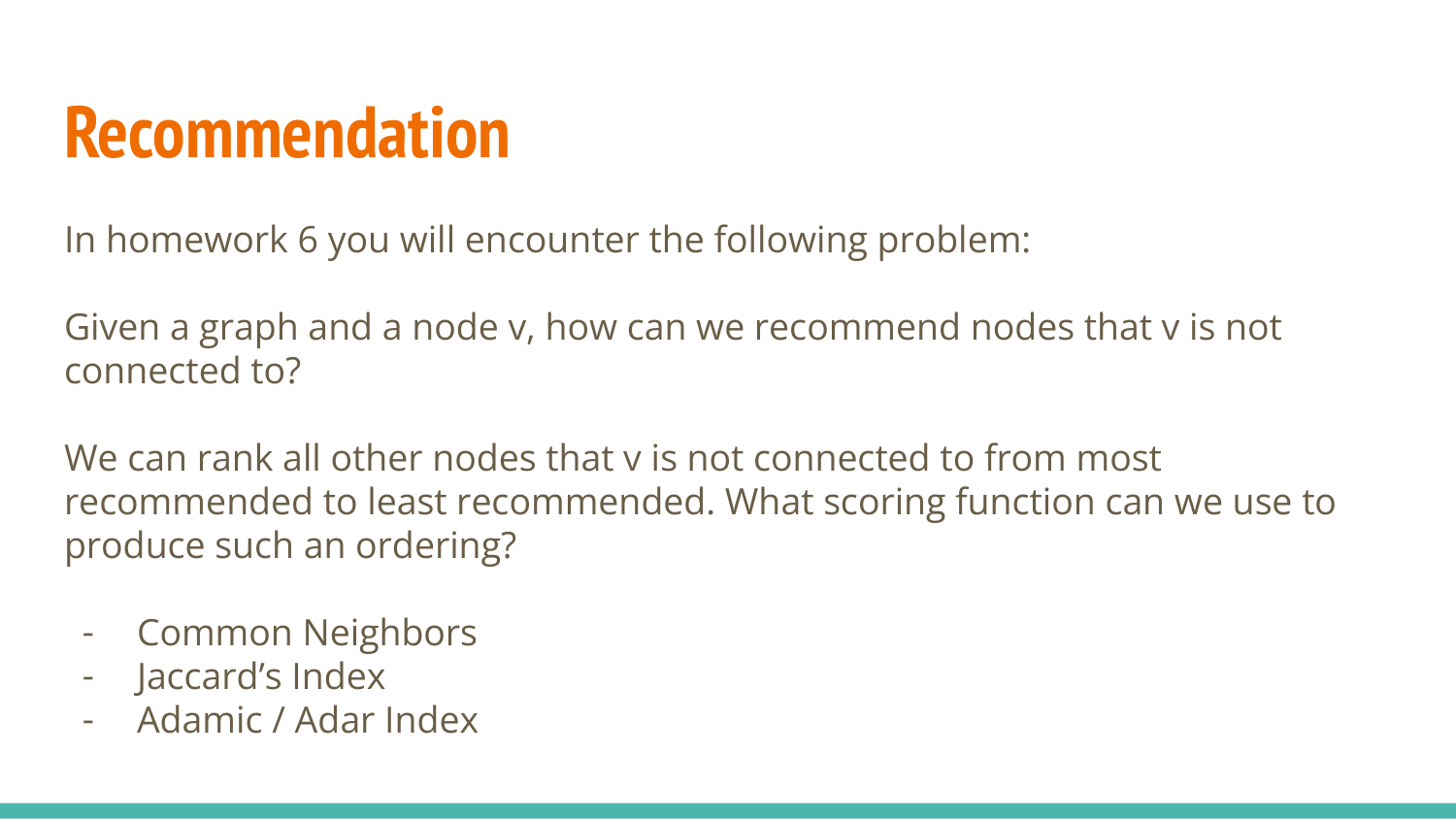

# Recommendation
In homework 6 you will encounter the following problem:

Given a graph and a node v, how can we recommend nodes that v is not connected to?

We can rank all other nodes that v is not connected to from most recommended to least recommended. What scoring function can we use to produce such an ordering?

Common Neighbors
Jaccard’s Index
Adamic / Adar Index